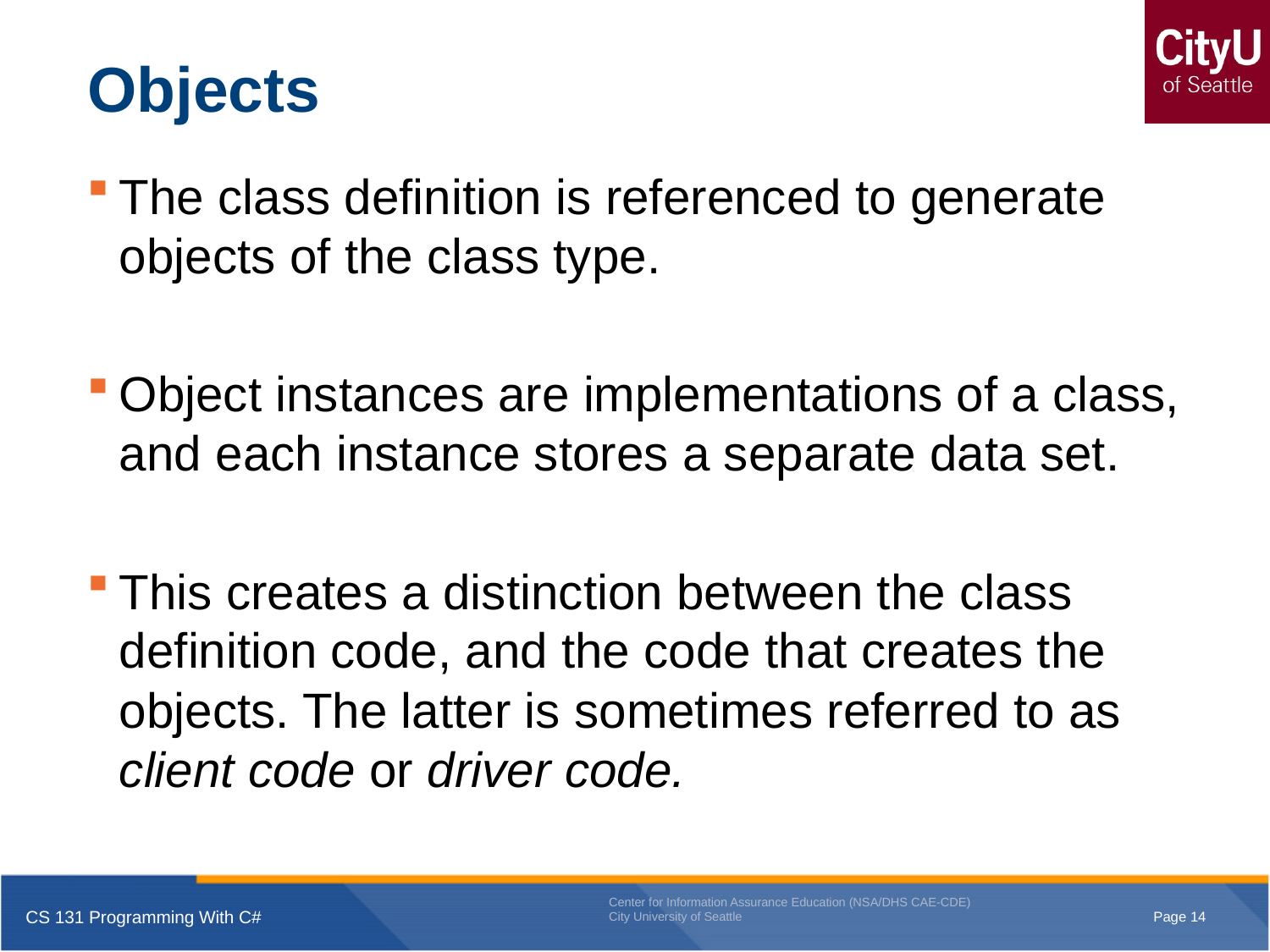

# Objects
The class definition is referenced to generate objects of the class type.

Object instances are implementations of a class, and each instance stores a separate data set.

This creates a distinction between the class definition code, and the code that creates the objects. The latter is sometimes referred to as client code or driver code.